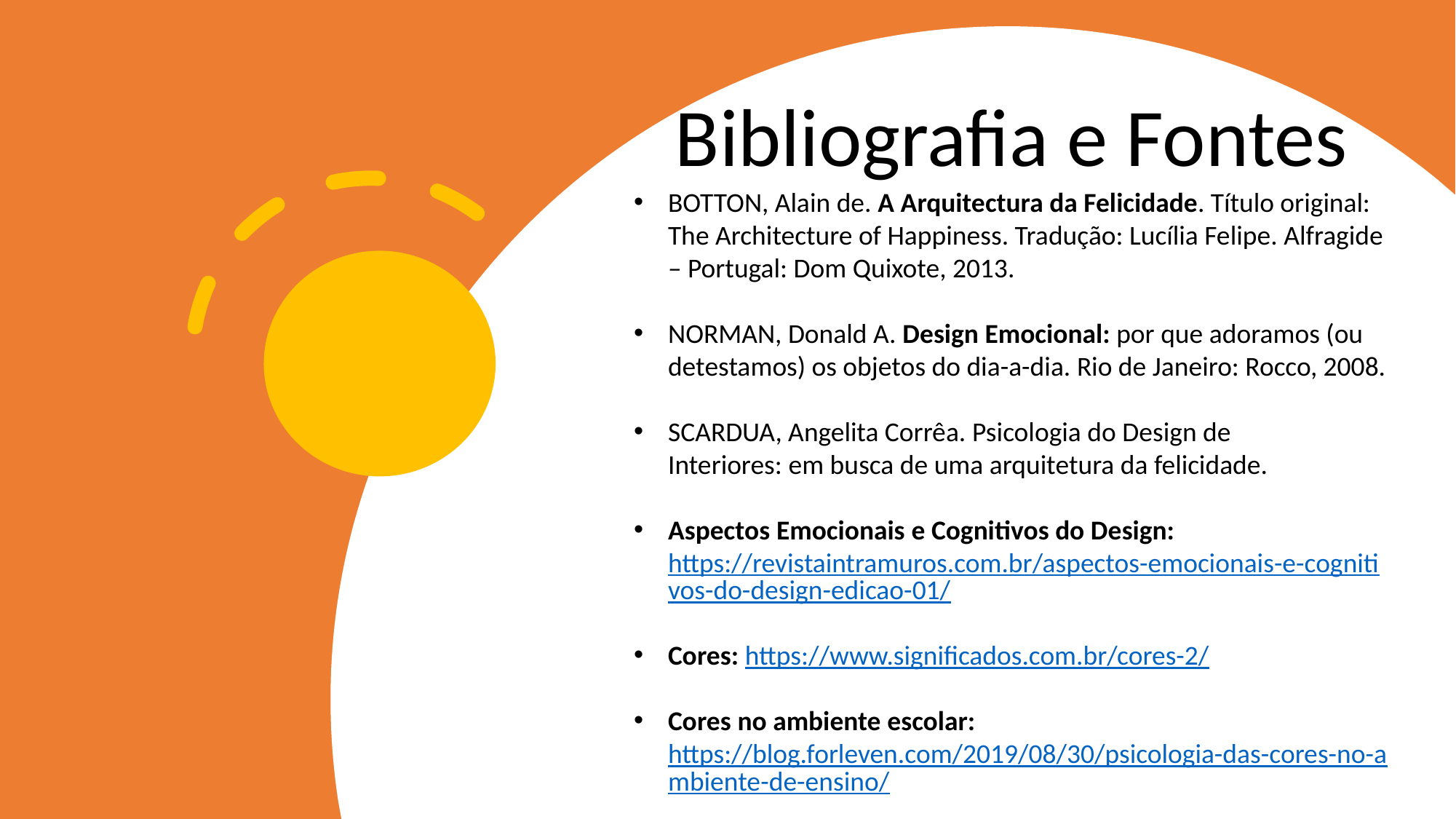

# Bibliografia e Fontes

BOTTON, Alain de. A Arquitectura da Felicidade. Título original: The Architecture of Happiness. Tradução: Lucília Felipe. Alfragide – Portugal: Dom Quixote, 2013.

NORMAN, Donald A. Design Emocional: por que adoramos (ou detestamos) os objetos do dia-a-dia. Rio de Janeiro: Rocco, 2008.

SCARDUA, Angelita Corrêa. Psicologia do Design de Interiores: em busca de uma arquitetura da felicidade.

Aspectos Emocionais e Cognitivos do Design: https://revistaintramuros.com.br/aspectos-emocionais-e-cognitivos-do-design-edicao-01/

Cores: https://www.significados.com.br/cores-2/

Cores no ambiente escolar: https://blog.forleven.com/2019/08/30/psicologia-das-cores-no-ambiente-de-ensino/